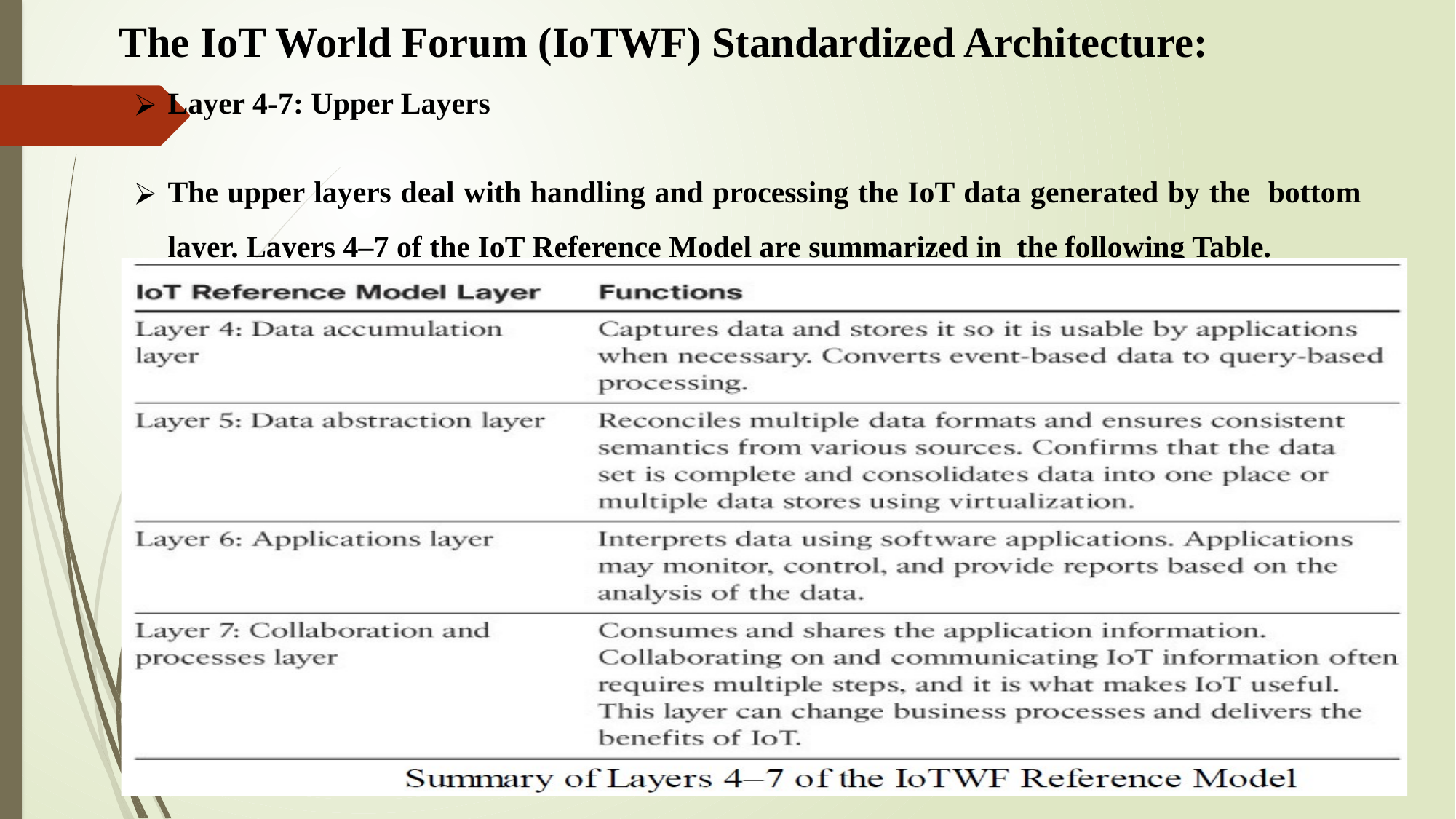

# The IoT World Forum (IoTWF) Standardized Architecture:
Layer 4-7: Upper Layers
The upper layers deal with handling and processing the IoT data generated by the  bottom layer. Layers 4–7 of the IoT Reference Model are summarized in  the following Table.